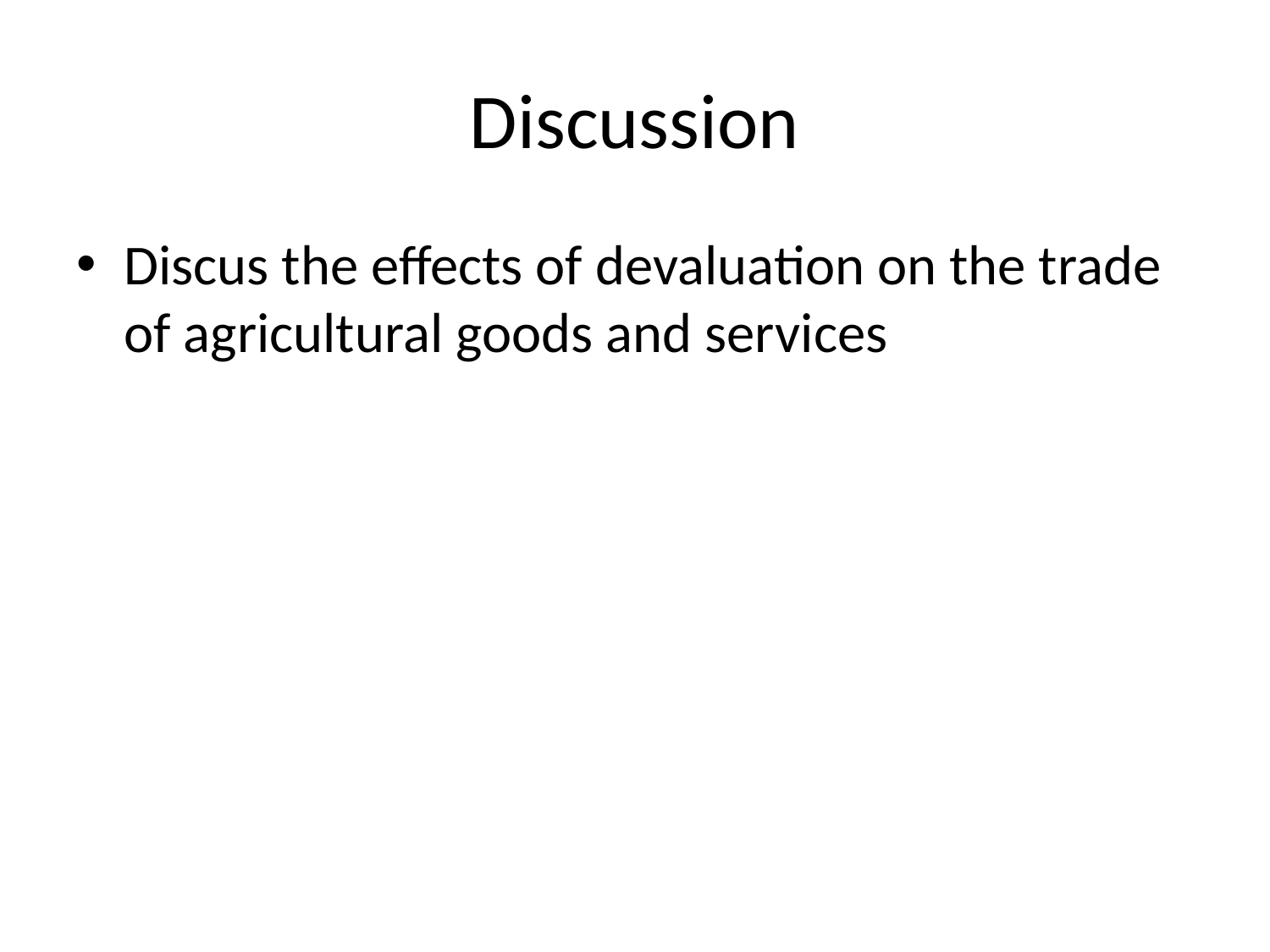

# Discussion
Discus the effects of devaluation on the trade of agricultural goods and services